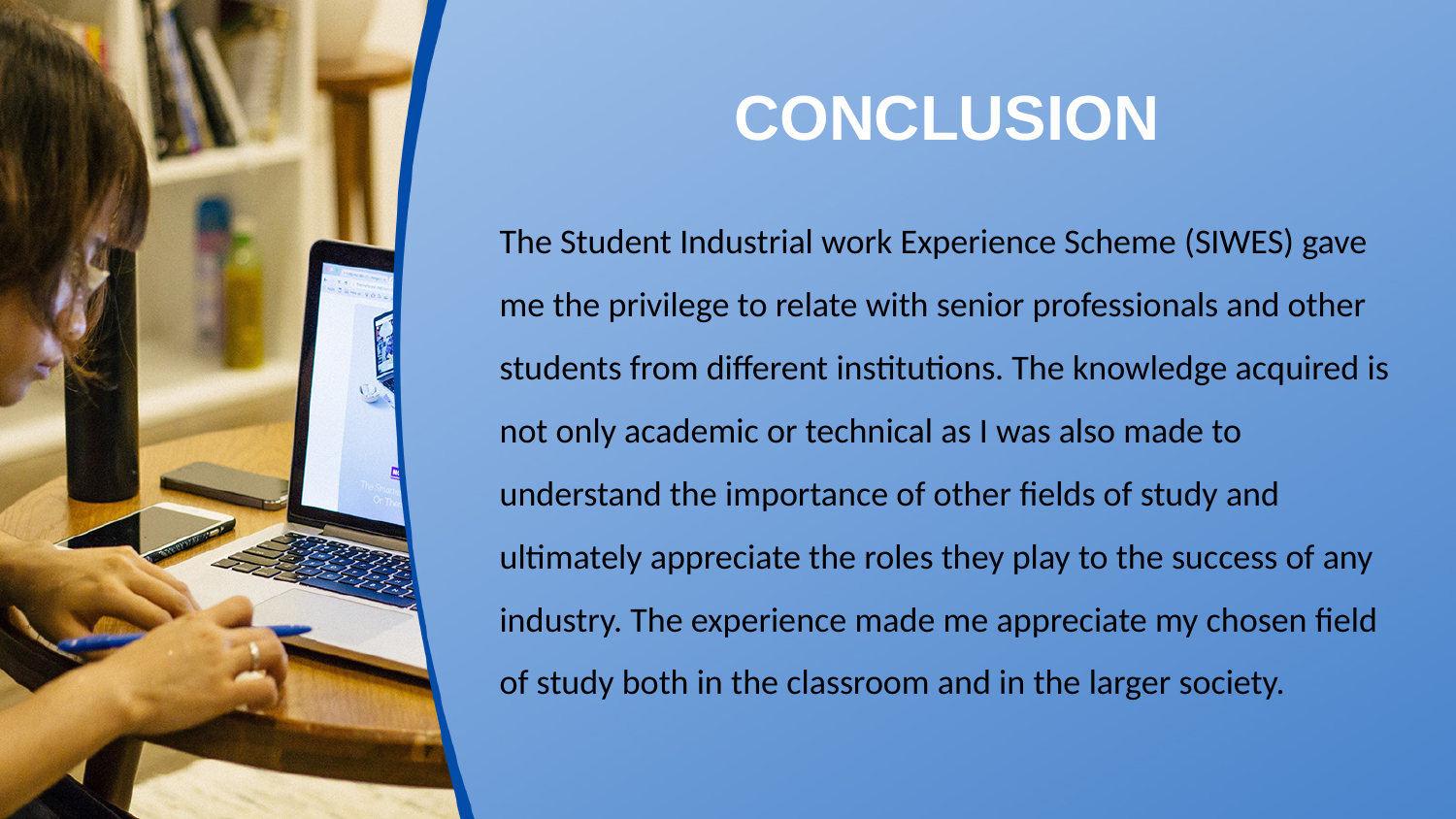

# CONCLUSION
The Student Industrial work Experience Scheme (SIWES) gave me the privilege to relate with senior professionals and other students from different institutions. The knowledge acquired is not only academic or technical as I was also made to understand the importance of other fields of study and ultimately appreciate the roles they play to the success of any industry. The experience made me appreciate my chosen field of study both in the classroom and in the larger society.